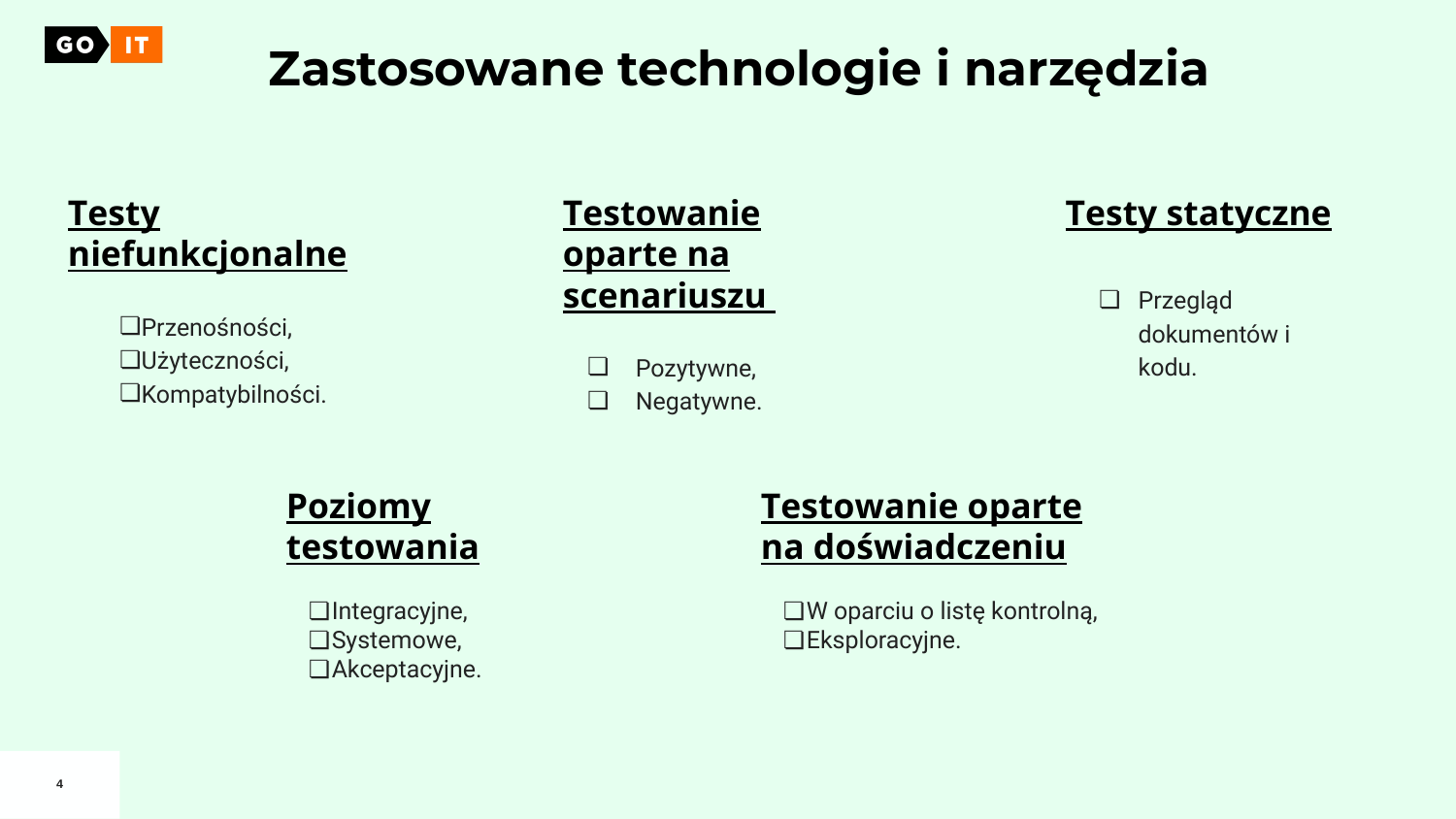

Zastosowane technologie i narzędzia
Testy niefunkcjonalne

Przenośności,
Użyteczności,
Kompatybilności.

Testowanie oparte na scenariuszu

Pozytywne,
Negatywne.

Testy statyczne

Przegląd dokumentów i kodu.

Poziomy testowania

Integracyjne,
Systemowe,
Akceptacyjne.
Testowanie oparte na doświadczeniu

W oparciu o listę kontrolną,
Eksploracyjne.